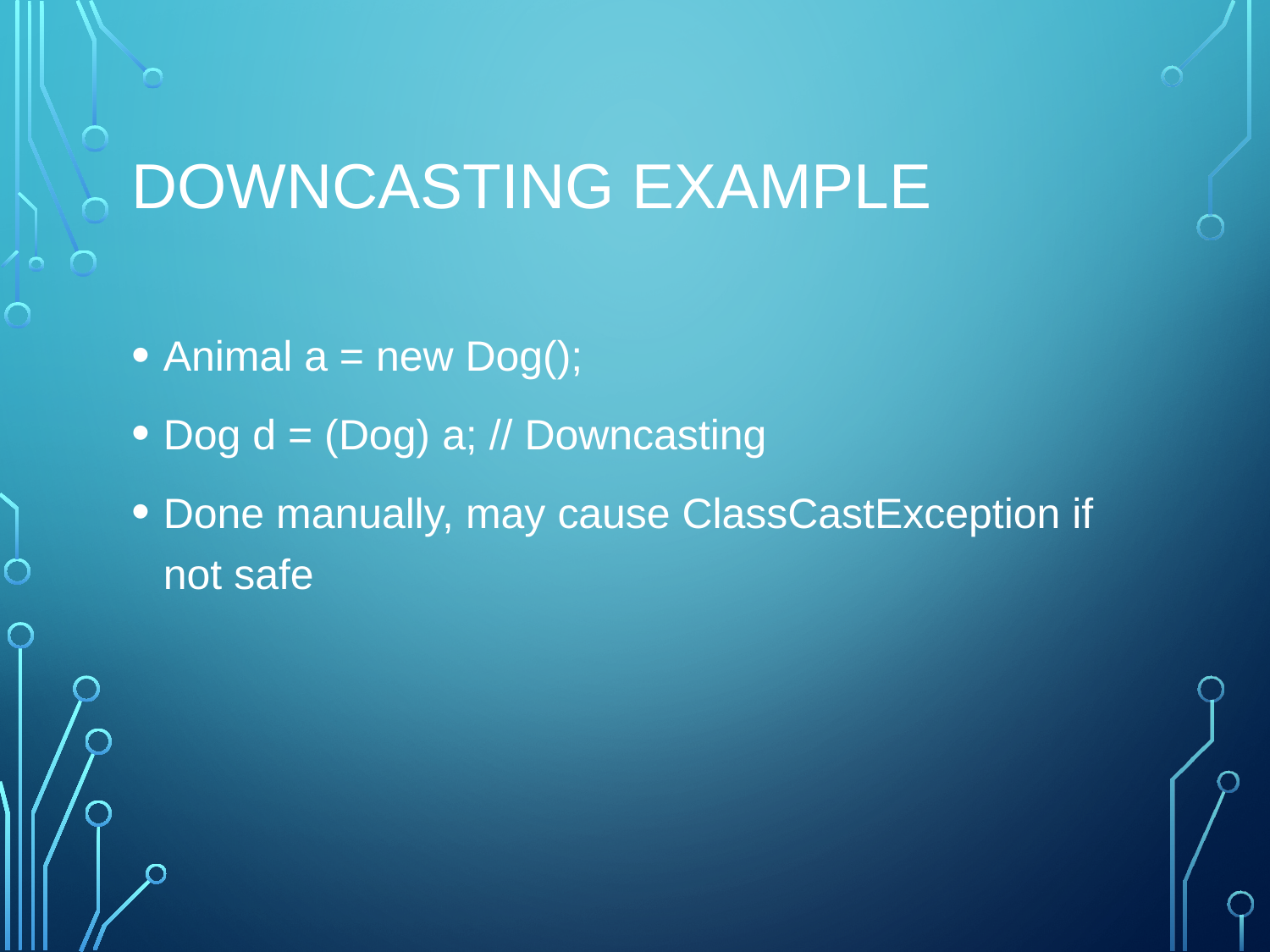

# Downcasting Example
Animal a = new Dog();
Dog d = (Dog) a; // Downcasting
Done manually, may cause ClassCastException if not safe